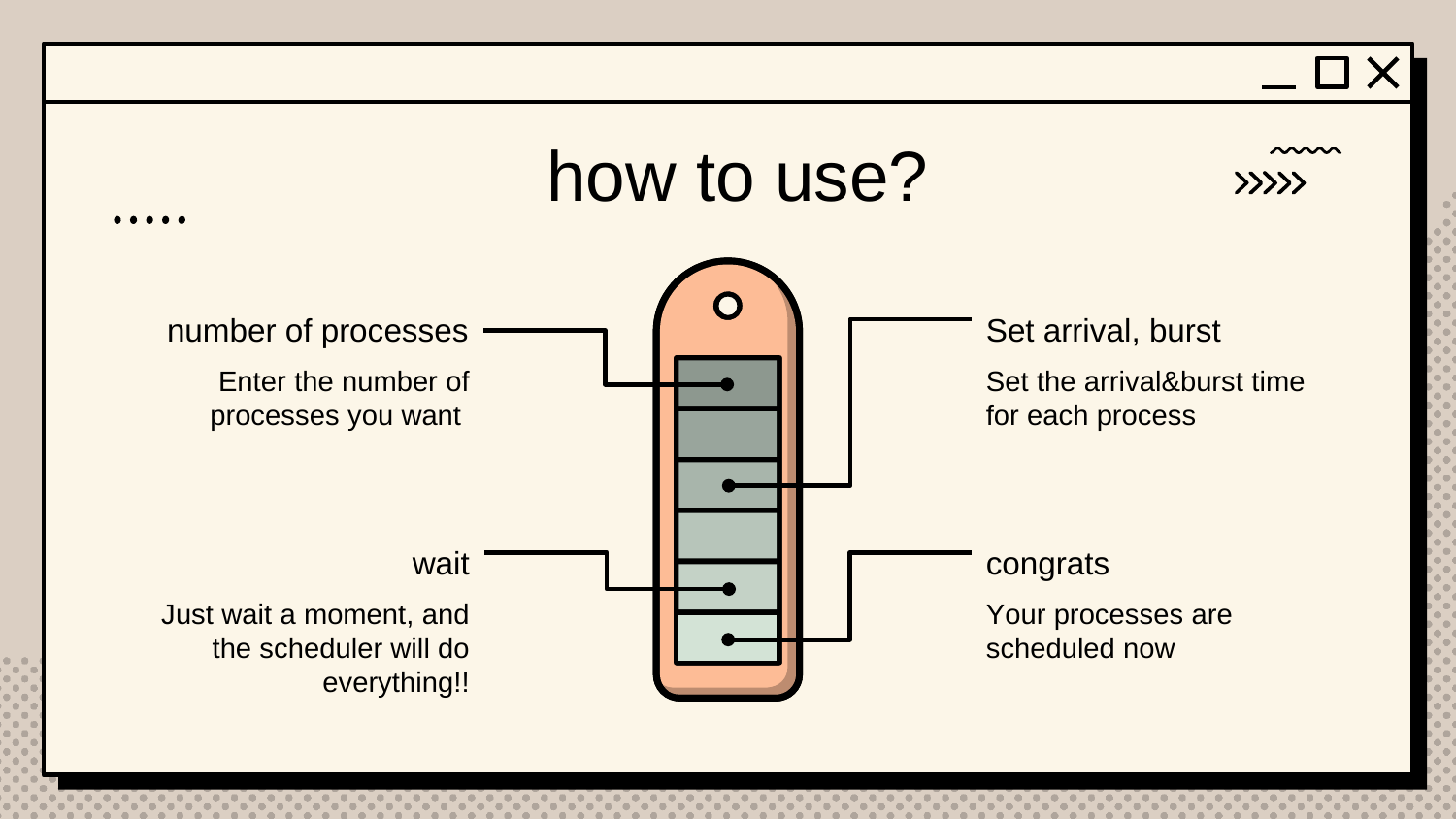

# how to use?

Set arrival, burst
number of processes
Enter the number of processes you want
Set the arrival&burst time for each process
congrats
wait
Just wait a moment, and the scheduler will do everything!!
Your processes are scheduled now